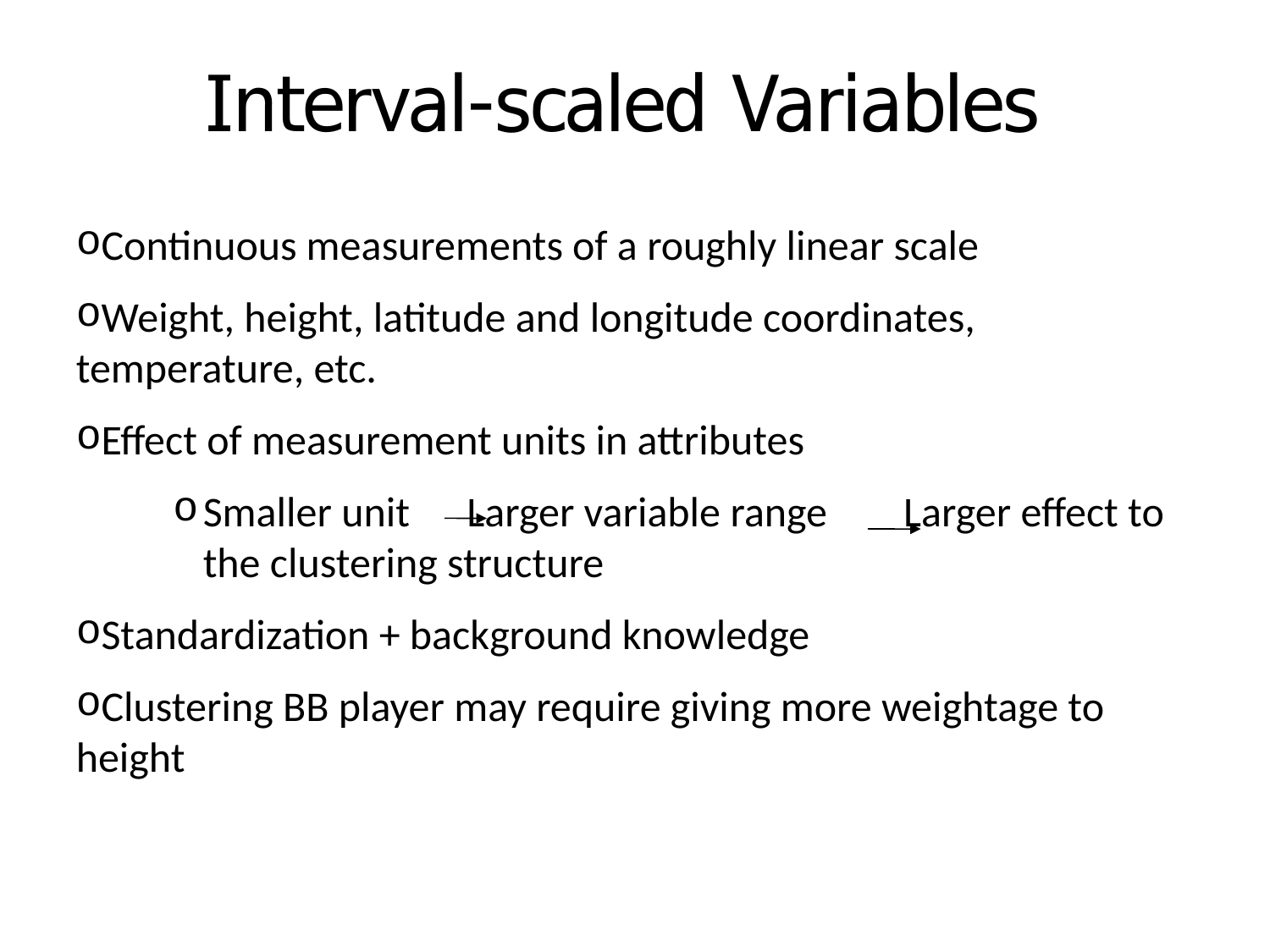

# Interval-scaled Variables
Continuous measurements of a roughly linear scale
Weight, height, latitude and longitude coordinates, temperature, etc.
Effect of measurement units in attributes
Smaller unit      Larger variable range        Larger effect to the clustering structure
Standardization + background knowledge
Clustering BB player may require giving more weightage to height